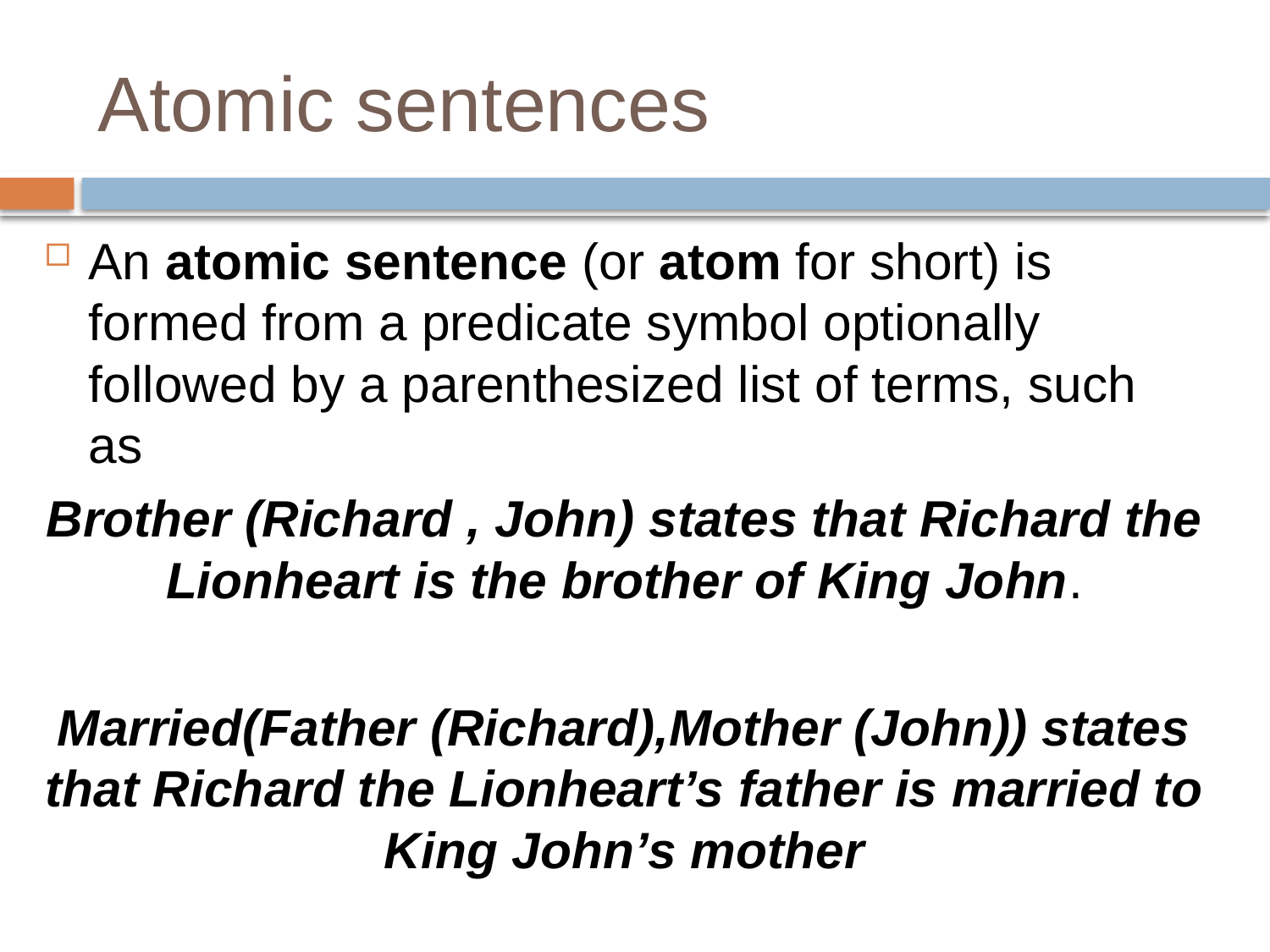

# Atomic sentences
An atomic sentence (or atom for short) is formed from a predicate symbol optionally followed by a parenthesized list of terms, such as
Brother (Richard , John) states that Richard the Lionheart is the brother of King John.

Married(Father (Richard),Mother (John)) states that Richard the Lionheart’s father is married to King John’s mother